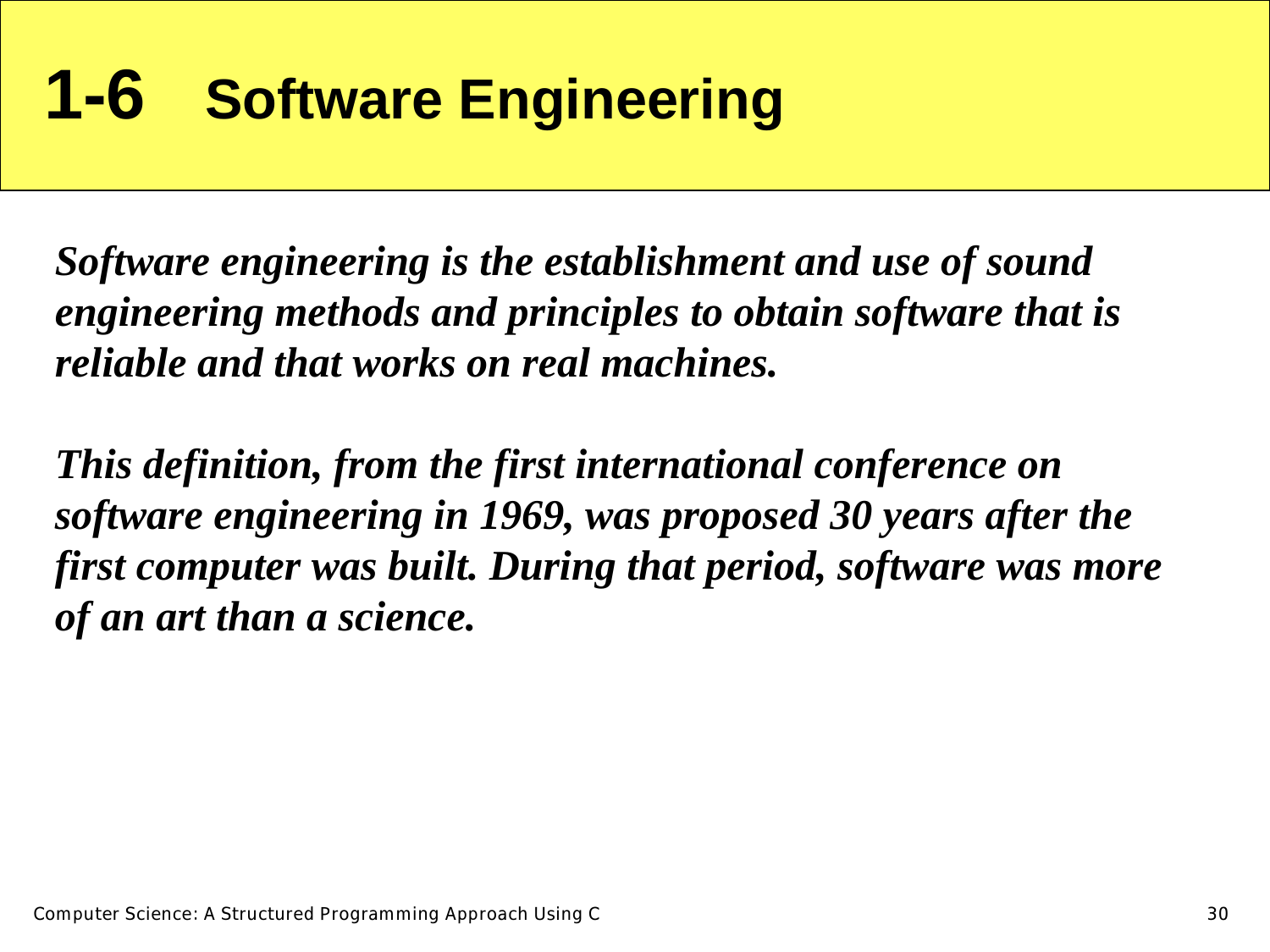

1-6   Software Engineering
Software engineering is the establishment and use of sound engineering methods and principles to obtain software that is reliable and that works on real machines.
This definition, from the first international conference on software engineering in 1969, was proposed 30 years after the first computer was built. During that period, software was more of an art than a science.
Computer Science: A Structured Programming Approach Using C
30